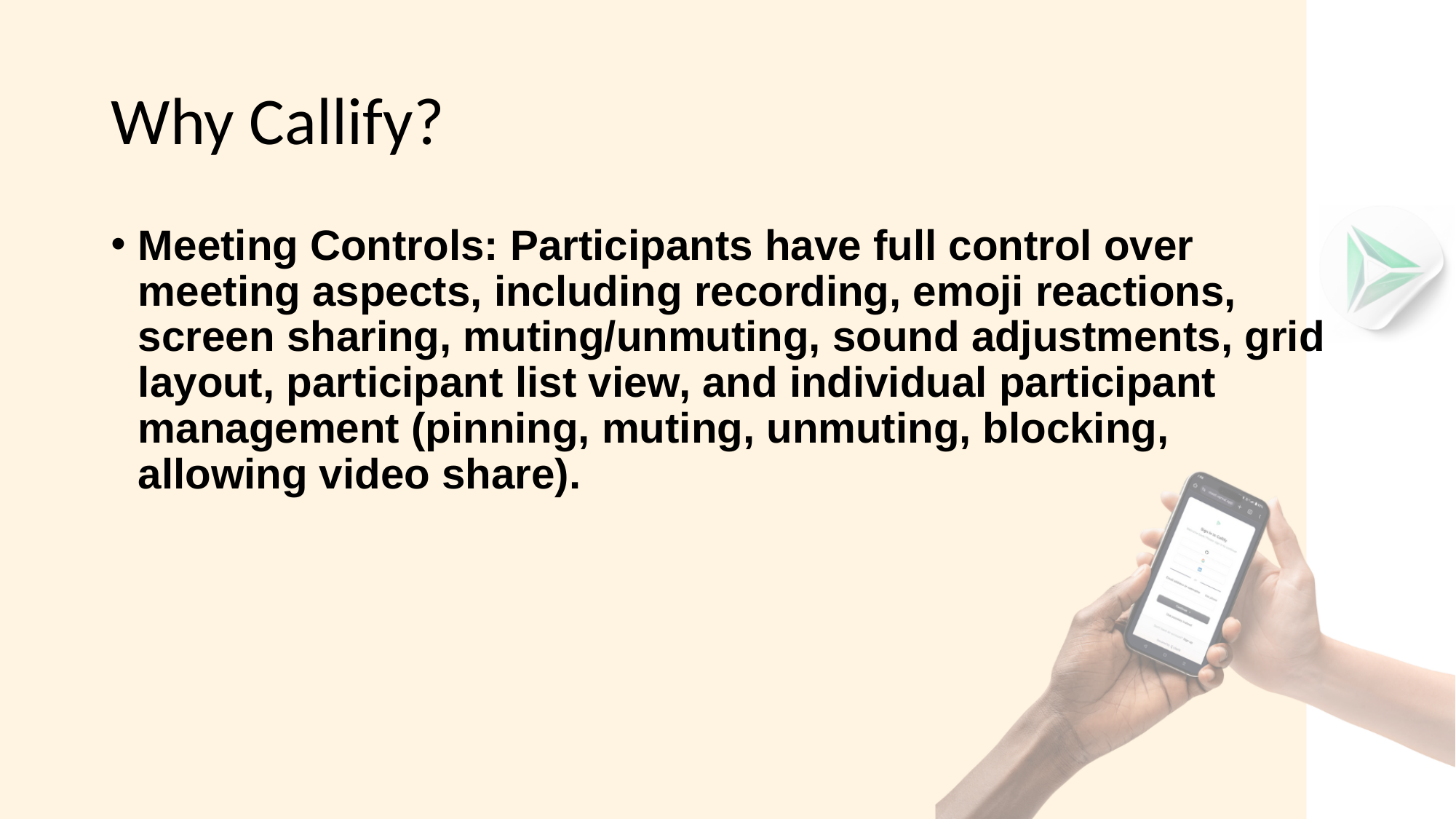

# Why Callify?
Meeting Controls: Participants have full control over meeting aspects, including recording, emoji reactions, screen sharing, muting/unmuting, sound adjustments, grid layout, participant list view, and individual participant management (pinning, muting, unmuting, blocking, allowing video share).